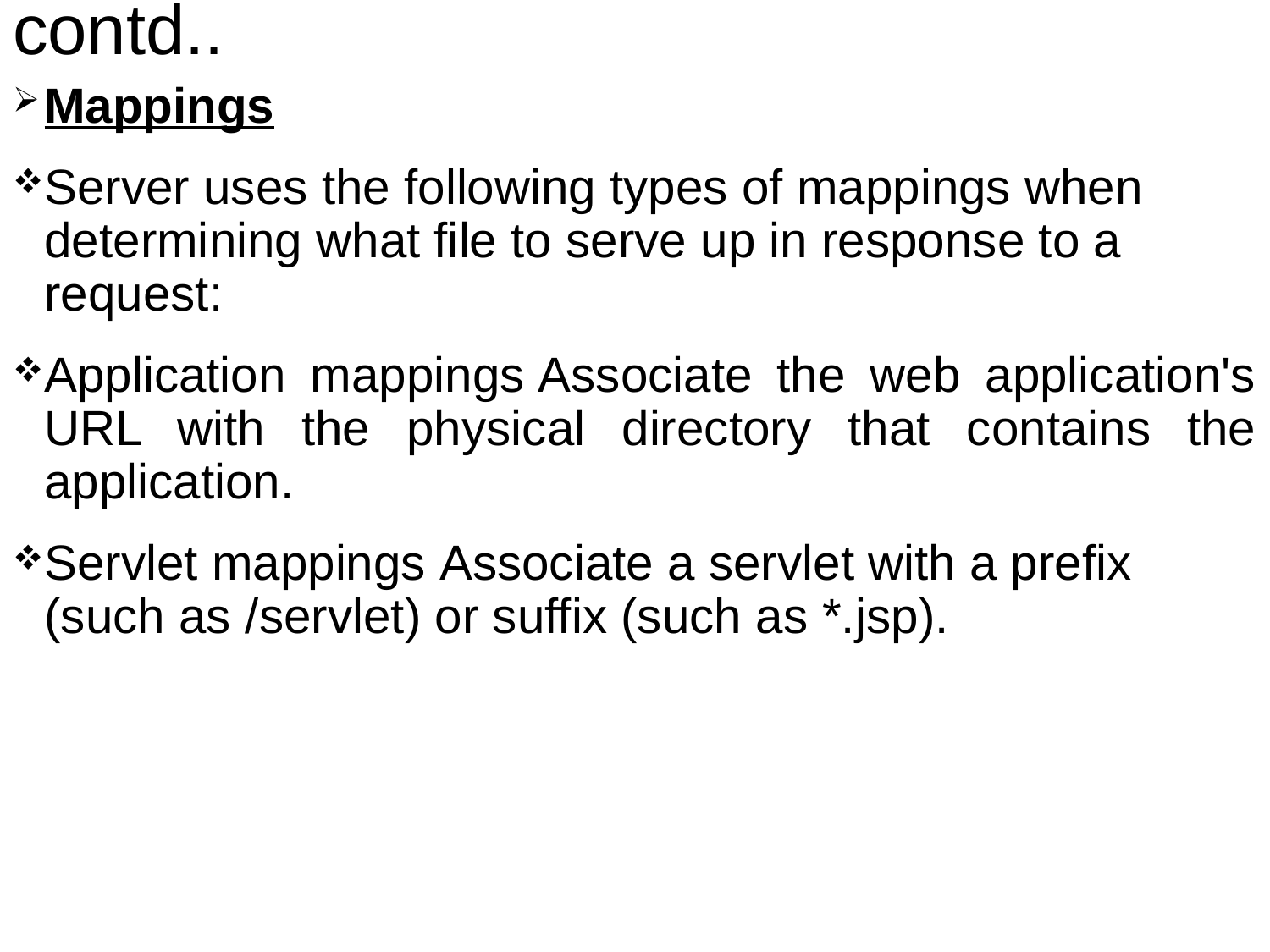

# contd..
Mappings
Server uses the following types of mappings when determining what file to serve up in response to a request:
Application mappings Associate the web application's URL with the physical directory that contains the application.
Servlet mappings Associate a servlet with a prefix (such as /servlet) or suffix (such as *.jsp).